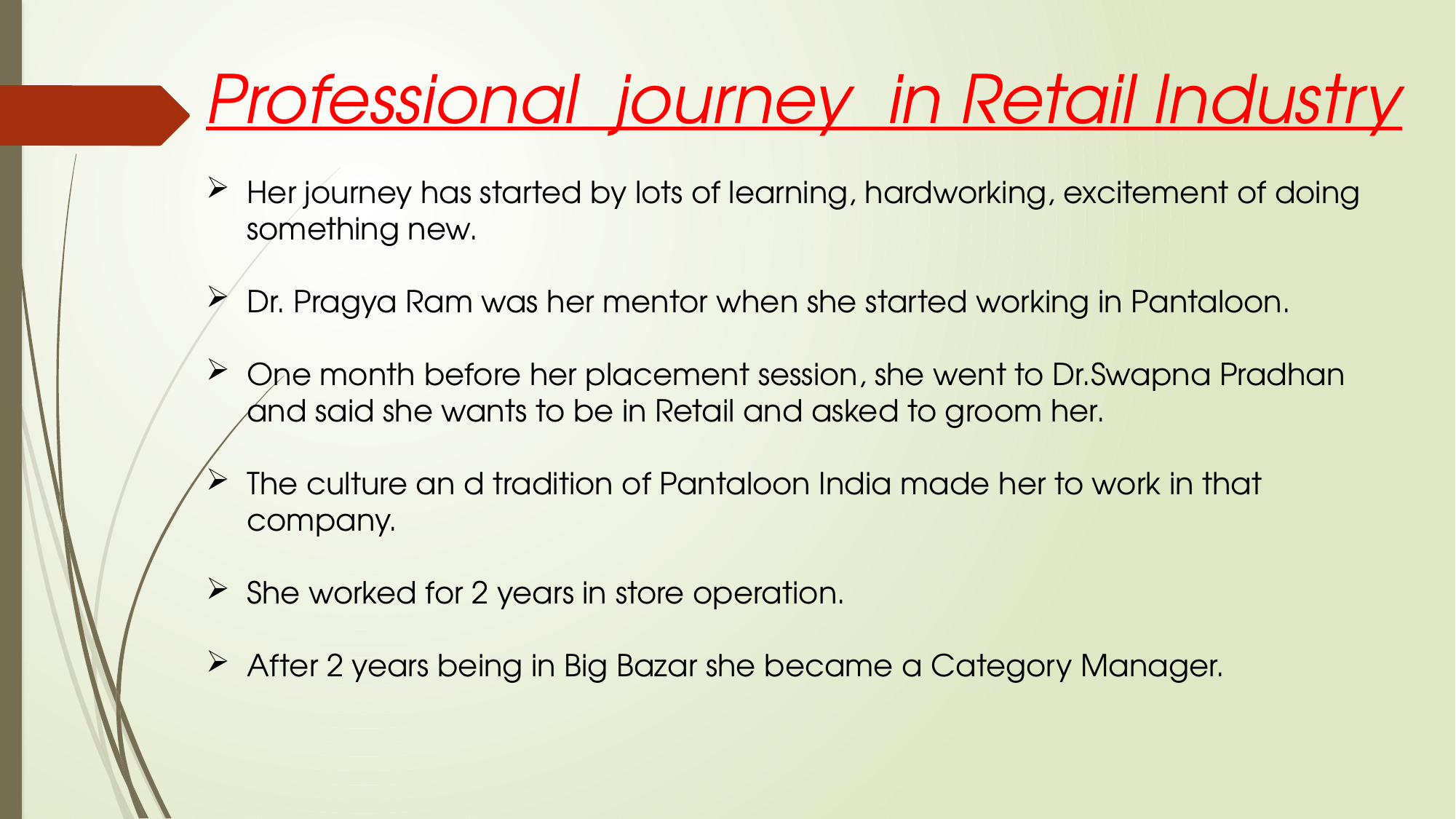

Professional  journey  in Retail Industry

Her journey has started by lots of learning, hardworking, excitement of doing something new.

Dr. Pragya Ram was her mentor when she started working in Pantaloon.

One month before her placement session, she went to Dr.Swapna Pradhan and said she wants to be in Retail and asked to groom her.

The culture an d tradition of Pantaloon India made her to work in that company.

She worked for 2 years in store operation.

After 2 years being in Big Bazar she became a Category Manager.